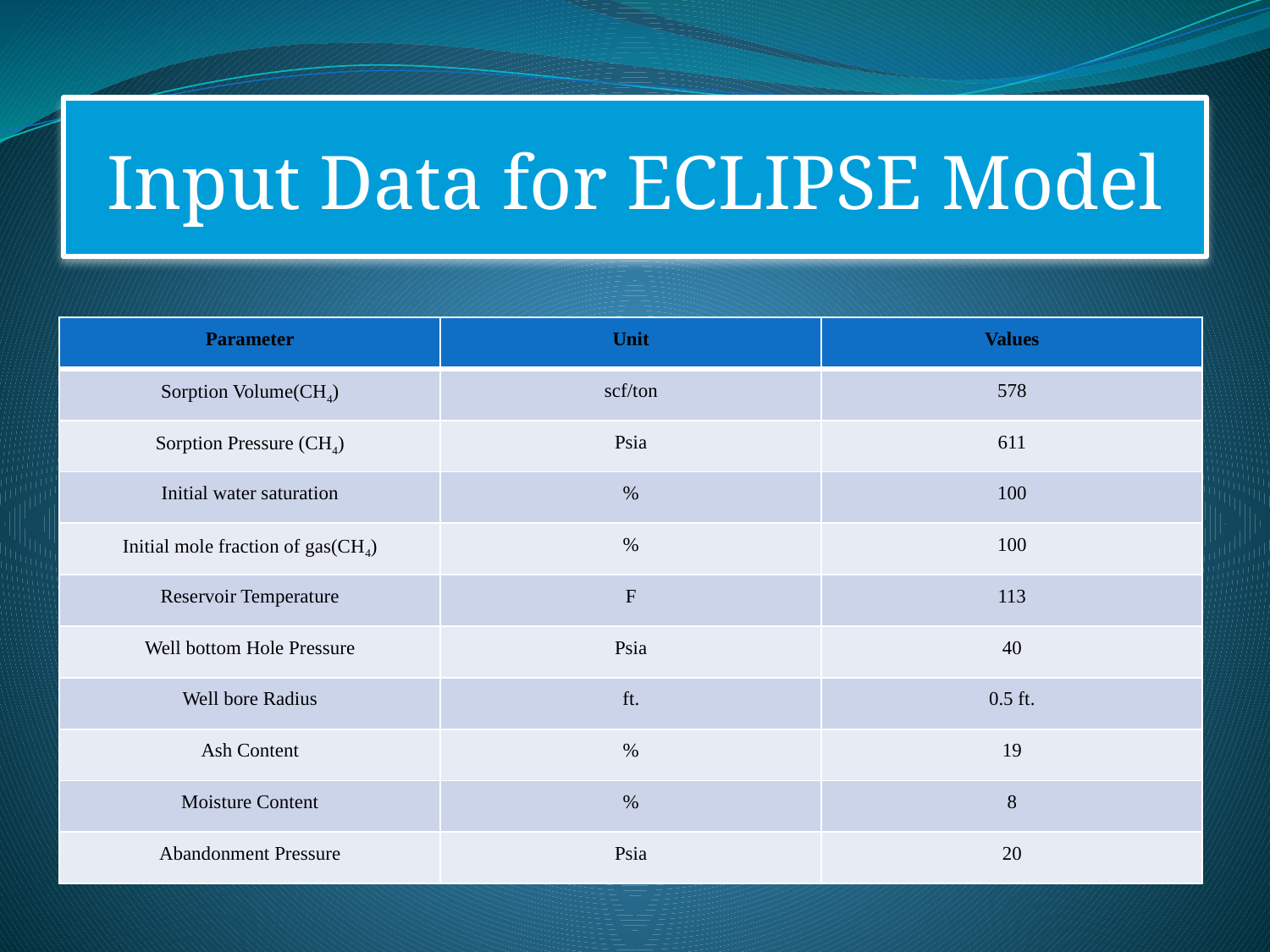

# Input Data for ECLIPSE Model
| Parameter | Unit | Values |
| --- | --- | --- |
| Sorption Volume(CH4) | scf/ton | 578 |
| Sorption Pressure (CH4) | Psia | 611 |
| Initial water saturation | % | 100 |
| Initial mole fraction of gas(CH4) | % | 100 |
| Reservoir Temperature | F | 113 |
| Well bottom Hole Pressure | Psia | 40 |
| Well bore Radius | ft. | 0.5 ft. |
| Ash Content | % | 19 |
| Moisture Content | % | 8 |
| Abandonment Pressure | Psia | 20 |